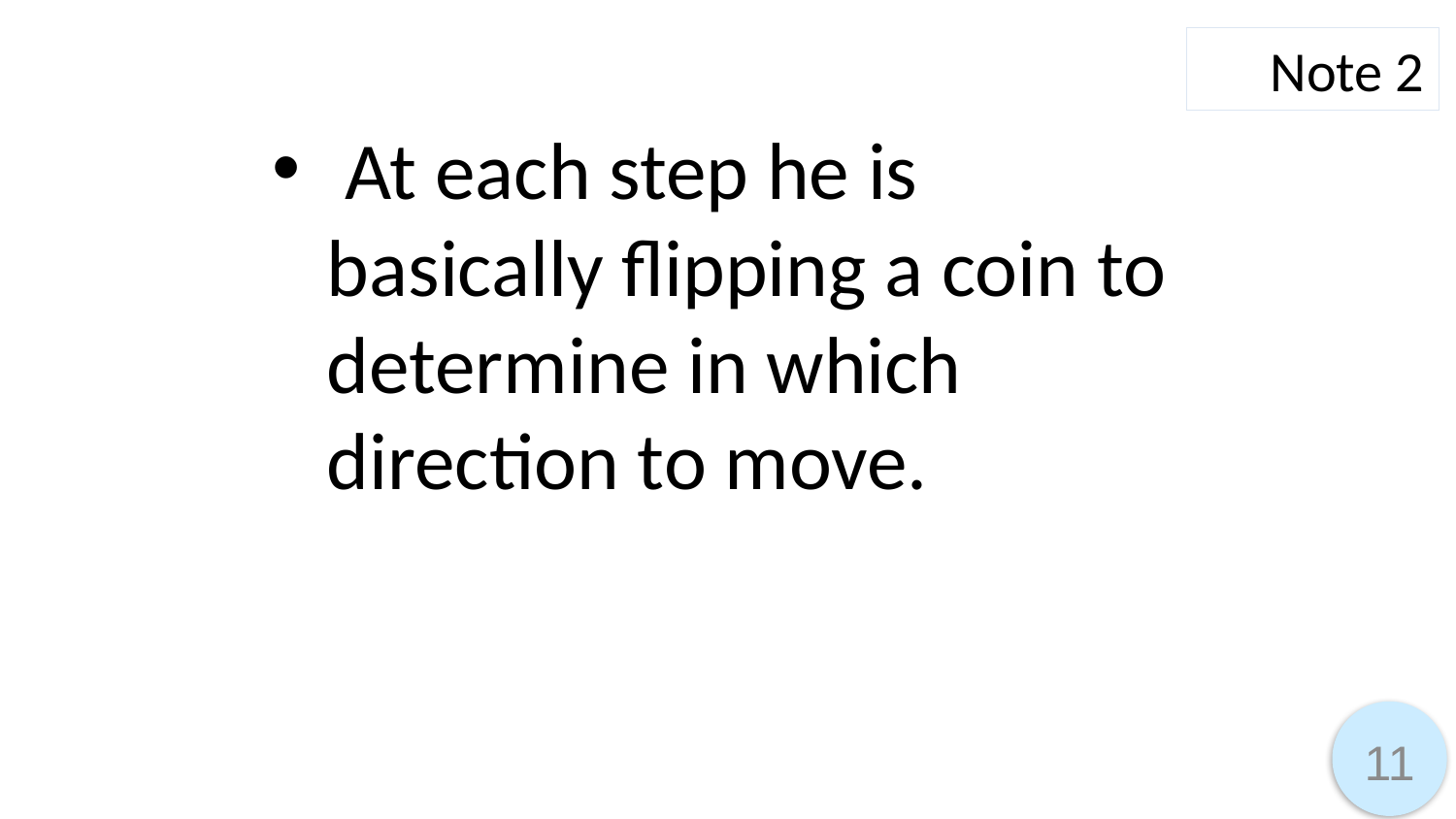

Note 2
 At each step he is basically flipping a coin to determine in which direction to move.
11